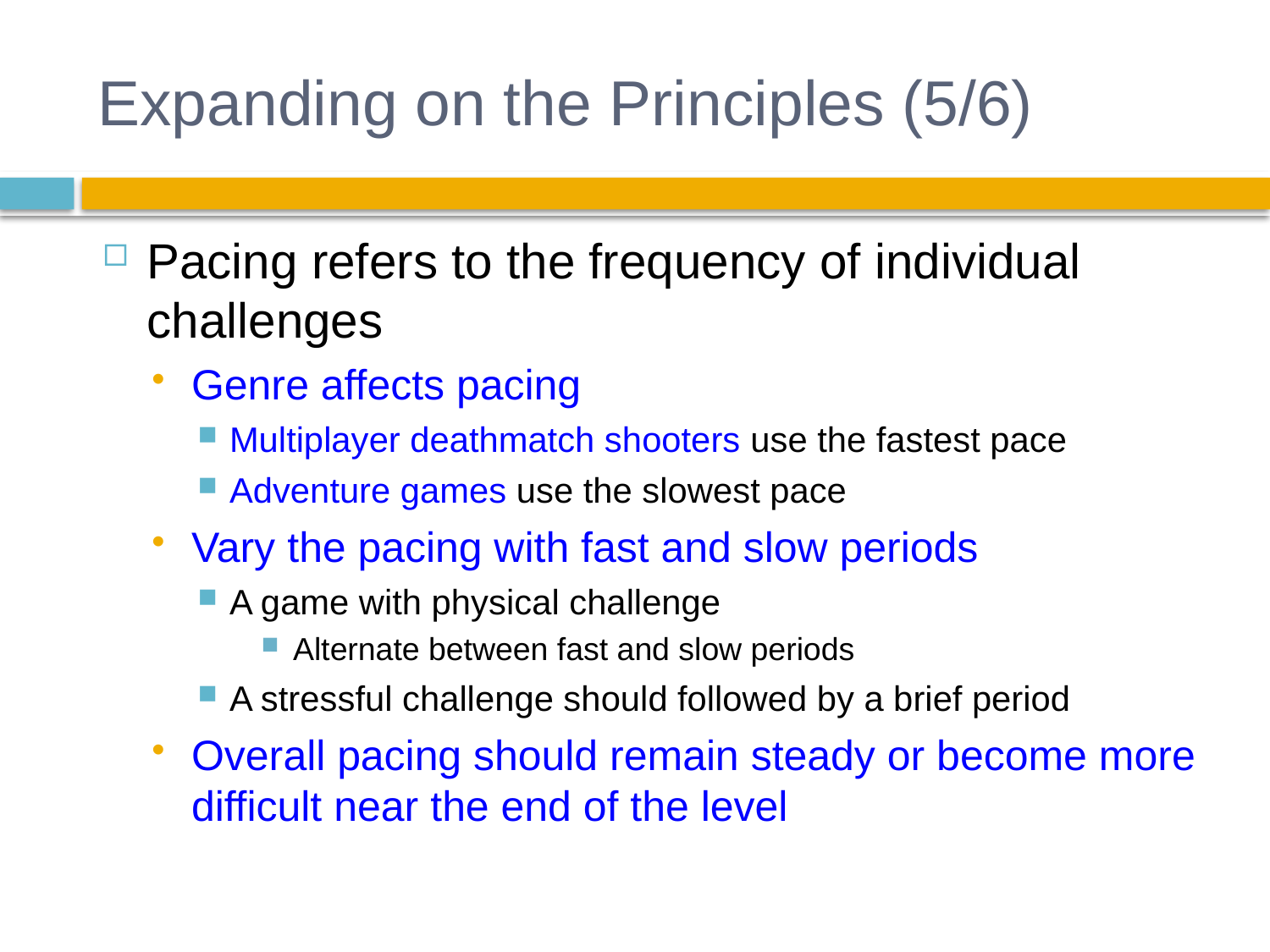

# Expanding on the Principles (5/6)
Pacing refers to the frequency of individual challenges
Genre affects pacing
Multiplayer deathmatch shooters use the fastest pace
Adventure games use the slowest pace
Vary the pacing with fast and slow periods
A game with physical challenge
Alternate between fast and slow periods
A stressful challenge should followed by a brief period
Overall pacing should remain steady or become more difficult near the end of the level